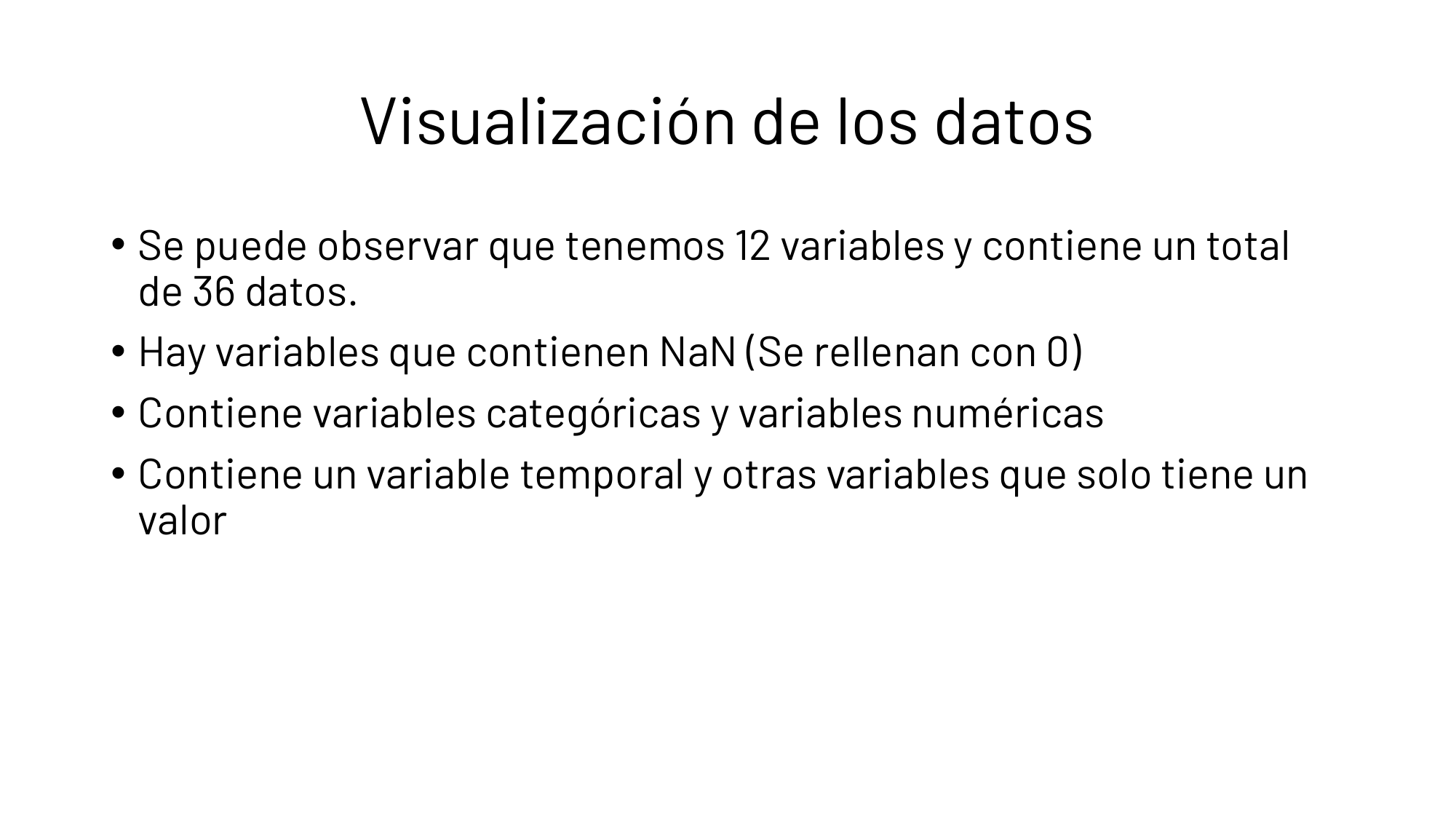

# Visualización de los datos
Se puede observar que tenemos 12 variables y contiene un total de 36 datos.
Hay variables que contienen NaN (Se rellenan con 0)
Contiene variables categóricas y variables numéricas
Contiene un variable temporal y otras variables que solo tiene un valor